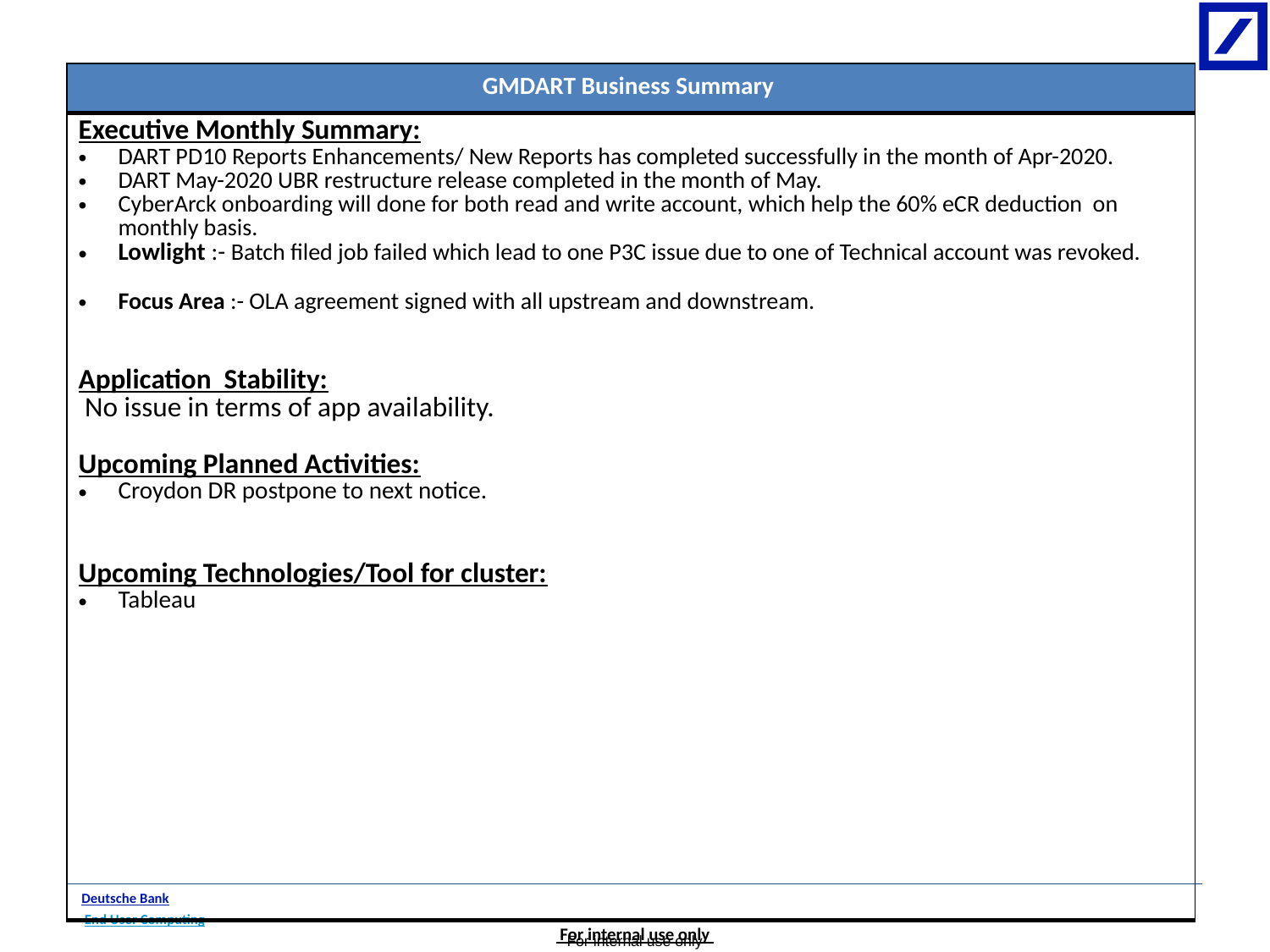

| GMDART Business Summary |
| --- |
| Executive Monthly Summary: DART PD10 Reports Enhancements/ New Reports has completed successfully in the month of Apr-2020. DART May-2020 UBR restructure release completed in the month of May. CyberArck onboarding will done for both read and write account, which help the 60% eCR deduction on monthly basis. Lowlight :- Batch filed job failed which lead to one P3C issue due to one of Technical account was revoked. Focus Area :- OLA agreement signed with all upstream and downstream. Application Stability: No issue in terms of app availability. Upcoming Planned Activities: Croydon DR postpone to next notice. Upcoming Technologies/Tool for cluster: Tableau |

Combination single axis chart